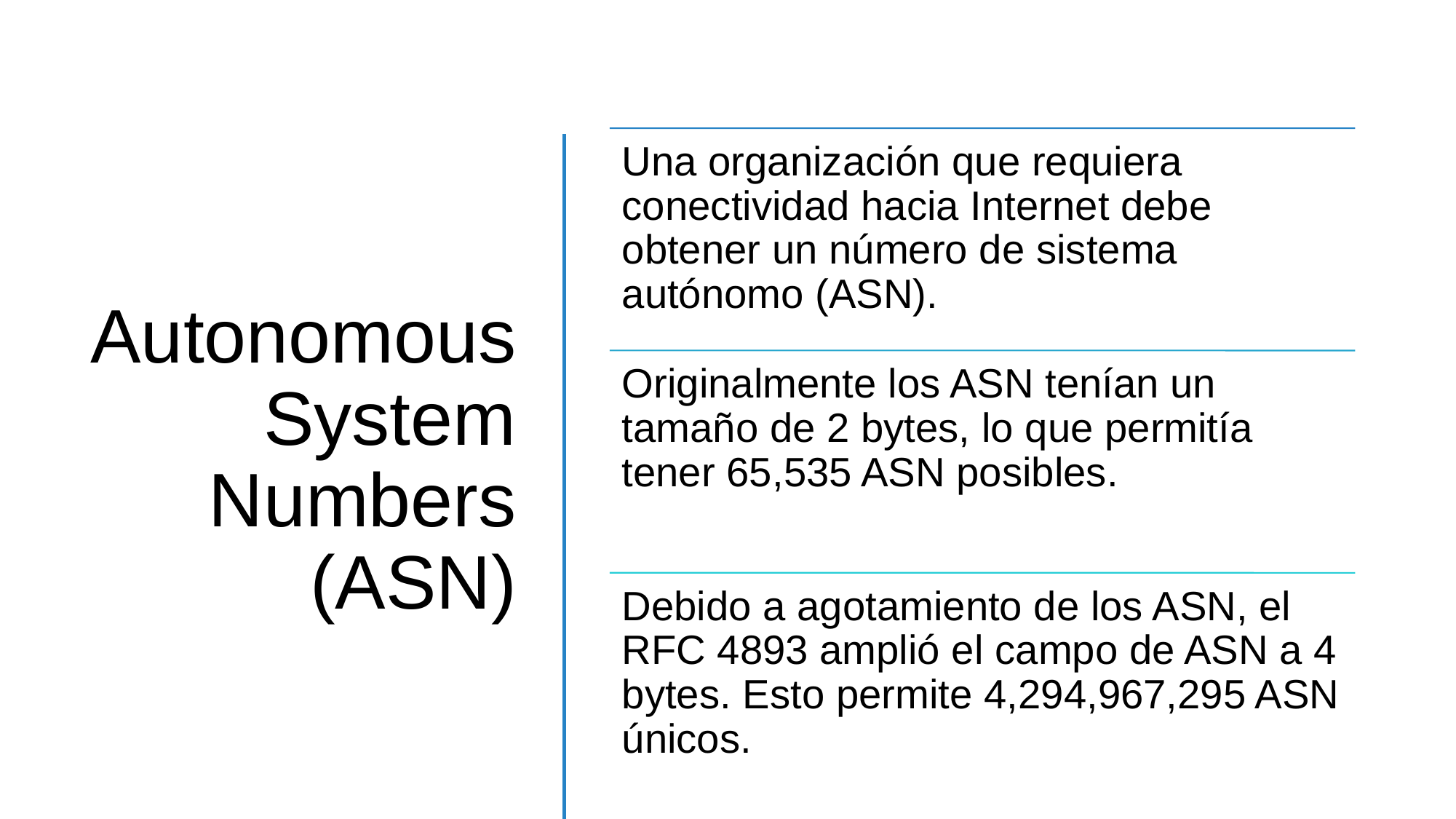

# Autonomous System Numbers (ASN)
Una organización que requiera conectividad hacia Internet debe obtener un número de sistema autónomo (ASN).
Originalmente los ASN tenían un tamaño de 2 bytes, lo que permitía tener 65,535 ASN posibles.
Debido a agotamiento de los ASN, el RFC 4893 amplió el campo de ASN a 4 bytes. Esto permite 4,294,967,295 ASN únicos.